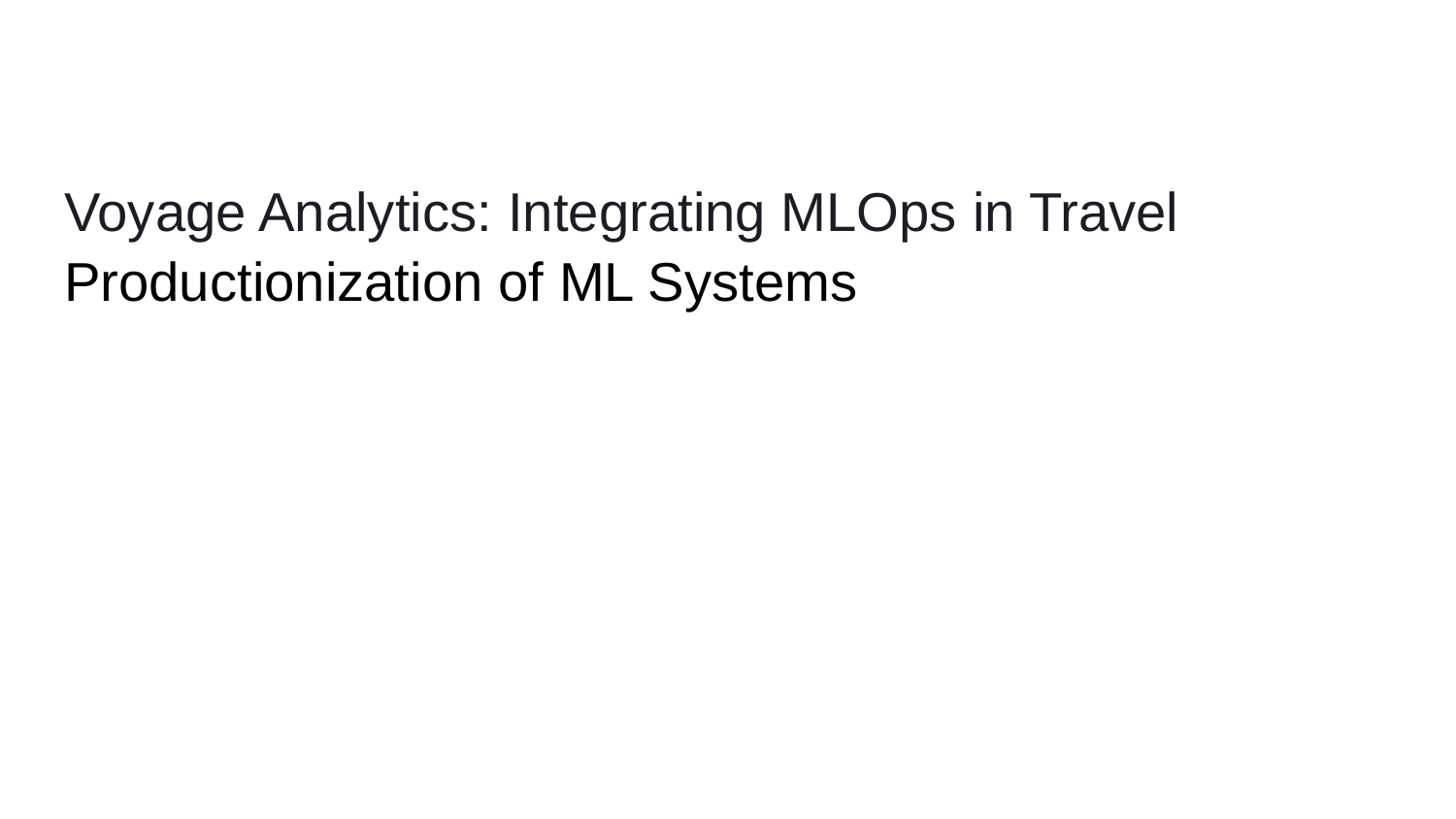

# Voyage Analytics: Integrating MLOps in Travel
Productionization of ML Systems